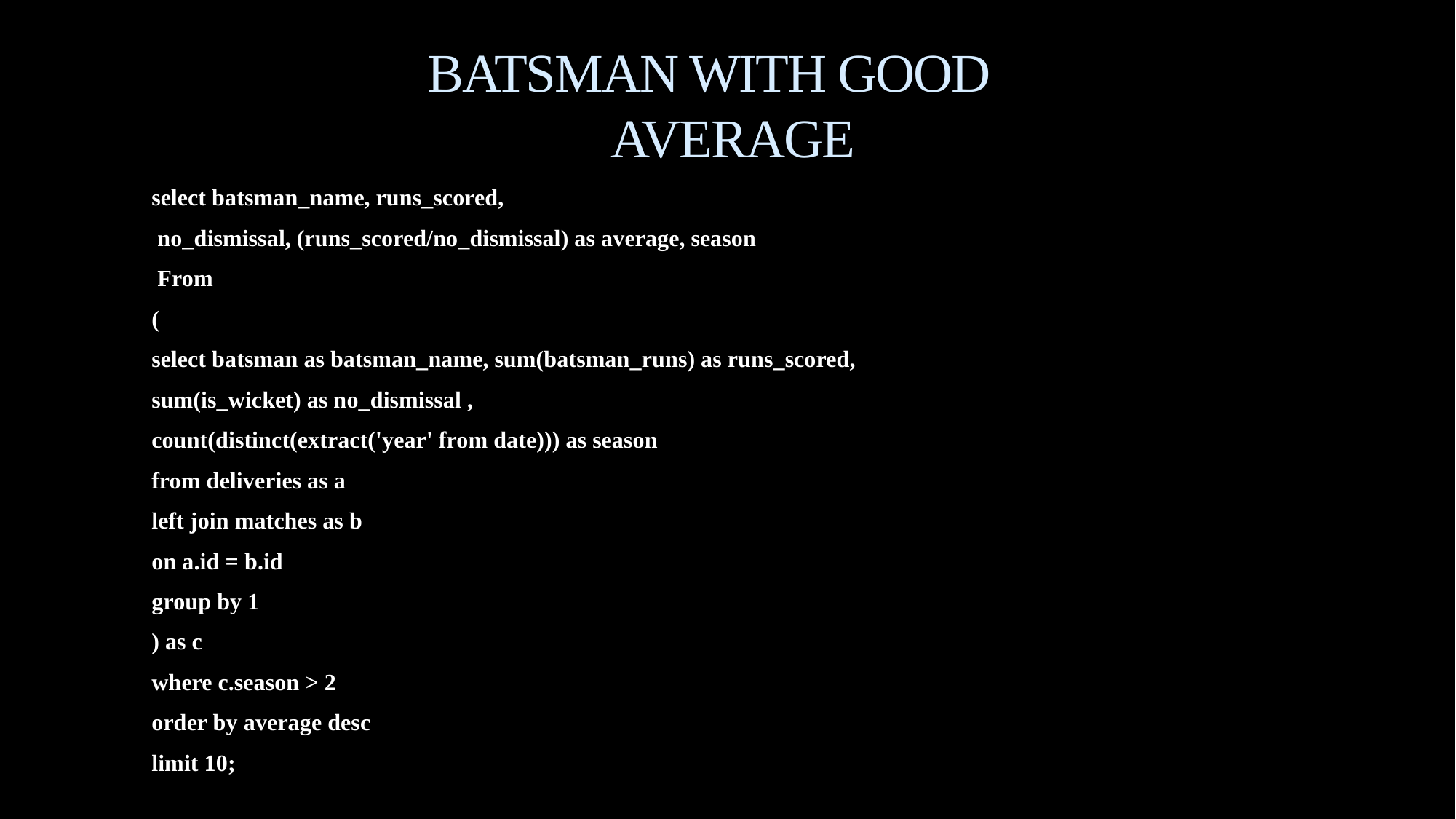

# BATSMAN WITH GOOD     AVERAGE
     select batsman_name, runs_scored,
      no_dismissal, (runs_scored/no_dismissal) as average, season
      From
     (
     select batsman as batsman_name, sum(batsman_runs) as runs_scored,
     sum(is_wicket) as no_dismissal ,
     count(distinct(extract('year' from date))) as season
     from deliveries as a
     left join matches as b
     on a.id = b.id
     group by 1
     ) as c
     where c.season > 2
     order by average desc
     limit 10;